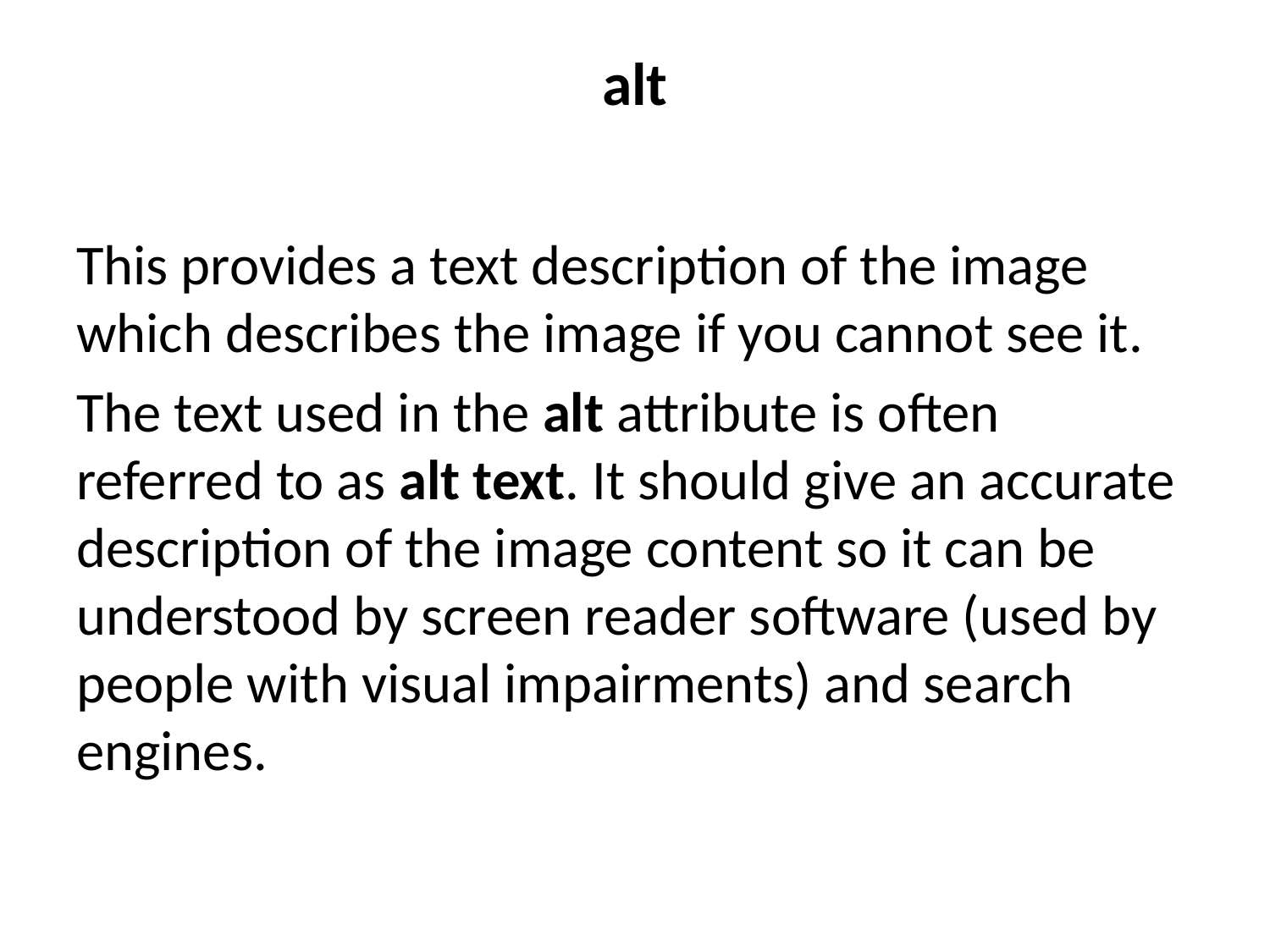

# alt
This provides a text description of the image which describes the image if you cannot see it.
The text used in the alt attribute is often referred to as alt text. It should give an accurate description of the image content so it can be understood by screen reader software (used by people with visual impairments) and search engines.